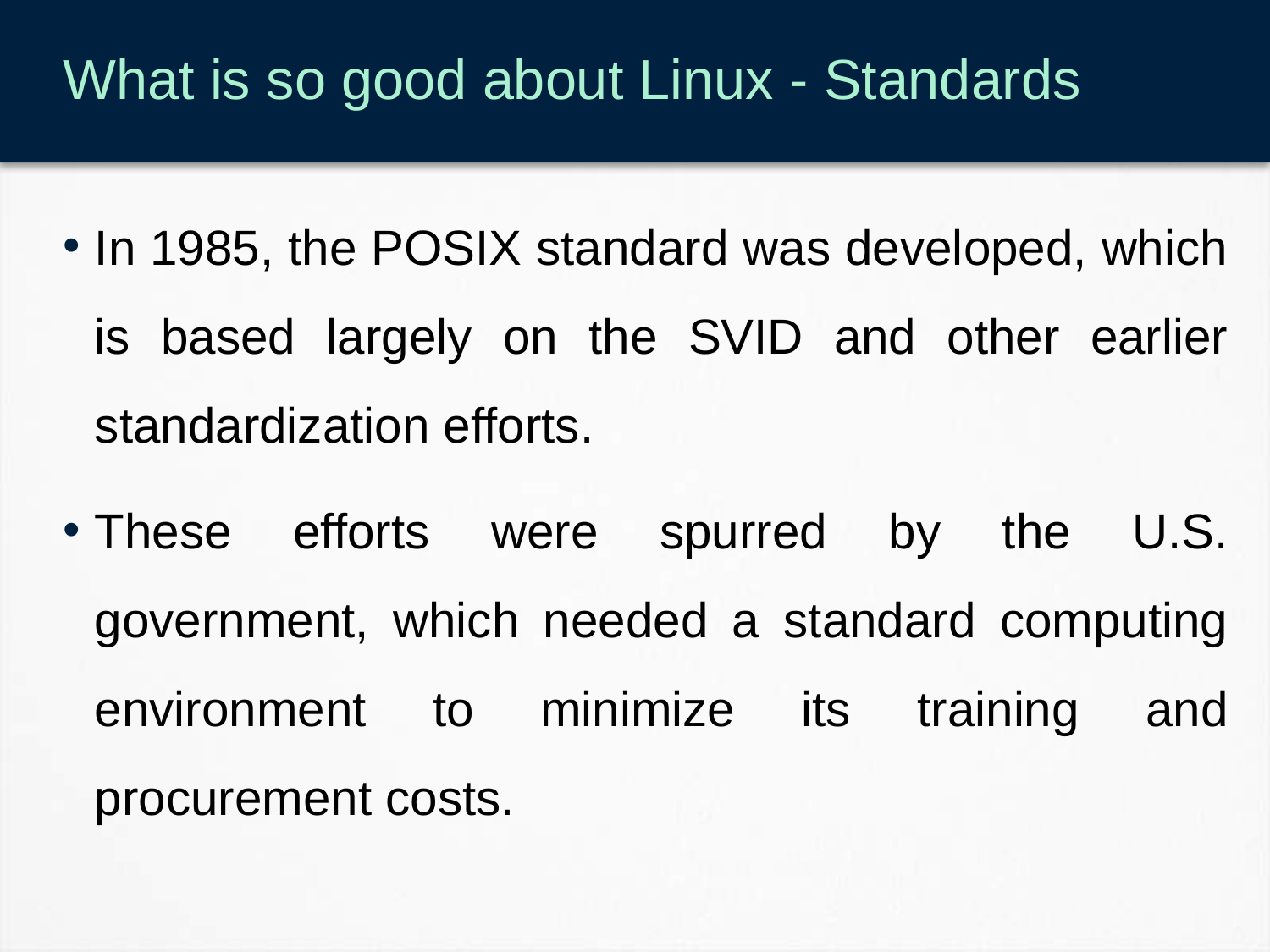

# What is so good about Linux - Standards
In 1985, the POSIX standard was developed, which is based largely on the SVID and other earlier standardization efforts.
These efforts were spurred by the U.S. government, which needed a standard computing environment to minimize its training and procurement costs.